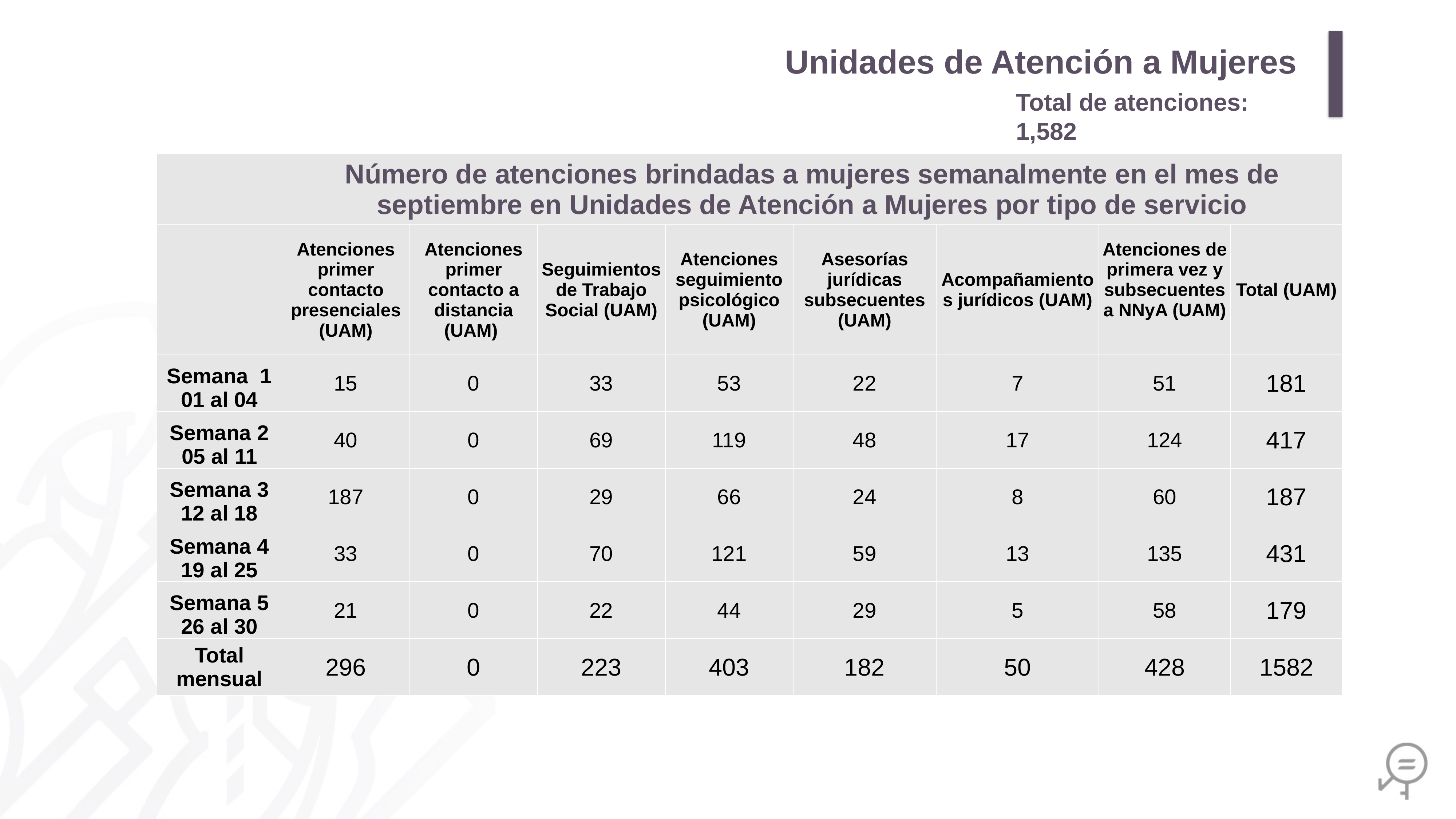

Unidades de Atención a Mujeres
Total de atenciones: 1,582
|  | Número de atenciones brindadas a mujeres semanalmente en el mes de septiembre en Unidades de Atención a Mujeres por tipo de servicio |  |  |  |  |  |  |  |
| --- | --- | --- | --- | --- | --- | --- | --- | --- |
|  | Atenciones primer contacto presenciales (UAM) | Atenciones primer contacto a distancia (UAM) | Seguimientos de Trabajo Social (UAM) | Atenciones seguimiento psicológico (UAM) | Asesorías jurídicas subsecuentes (UAM) | Acompañamientos jurídicos (UAM) | Atenciones de primera vez y subsecuentes a NNyA (UAM) | Total (UAM) |
| Semana 1 01 al 04 | 15 | 0 | 33 | 53 | 22 | 7 | 51 | 181 |
| Semana 2 05 al 11 | 40 | 0 | 69 | 119 | 48 | 17 | 124 | 417 |
| Semana 3 12 al 18 | 187 | 0 | 29 | 66 | 24 | 8 | 60 | 187 |
| Semana 4 19 al 25 | 33 | 0 | 70 | 121 | 59 | 13 | 135 | 431 |
| Semana 5 26 al 30 | 21 | 0 | 22 | 44 | 29 | 5 | 58 | 179 |
| Total mensual | 296 | 0 | 223 | 403 | 182 | 50 | 428 | 1582 |